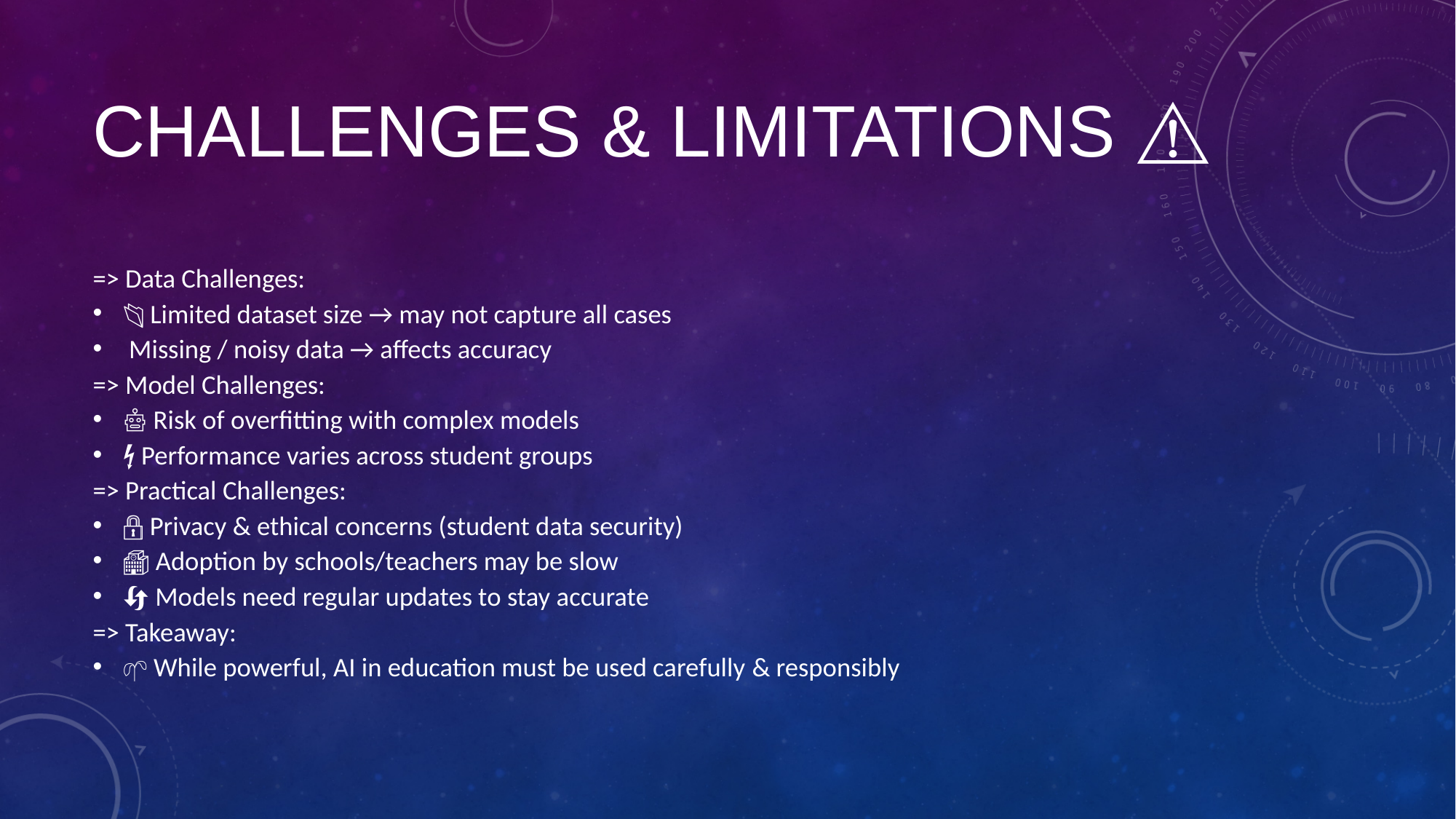

# Challenges & Limitations ⚠
=> Data Challenges:
📂 Limited dataset size → may not capture all cases
 Missing / noisy data → affects accuracy
=> Model Challenges:
🤖 Risk of overfitting with complex models
⚡ Performance varies across student groups
=> Practical Challenges:
🔒 Privacy & ethical concerns (student data security)
🏫 Adoption by schools/teachers may be slow
🔄 Models need regular updates to stay accurate
=> Takeaway:
🌱 While powerful, AI in education must be used carefully & responsibly